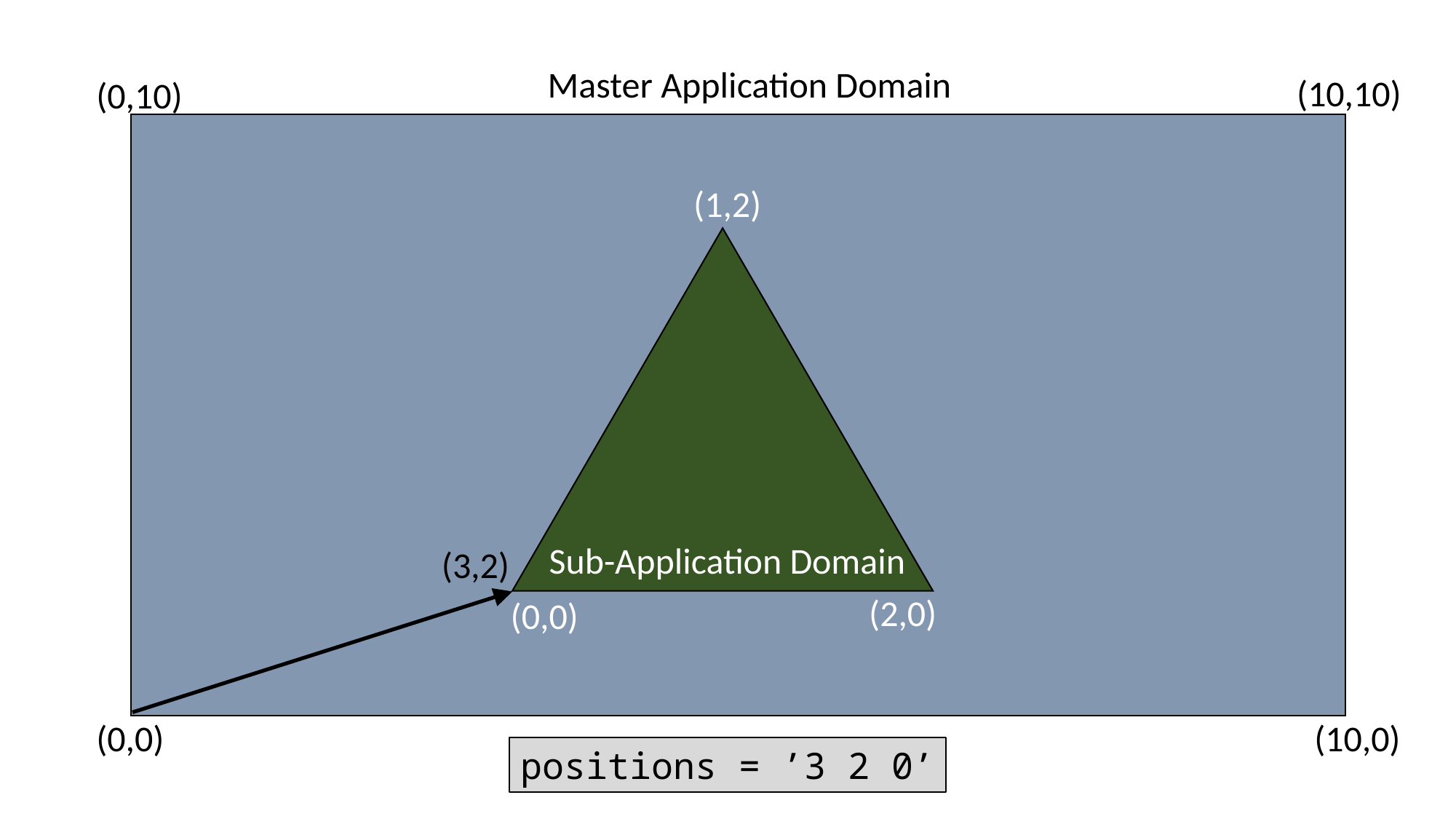

Master Application Domain
(10,10)
(0,10)

(1,2)

Sub-Application Domain
(3,2)
(2,0)
(0,0)
(0,0)
(10,0)
positions = ’3 2 0’